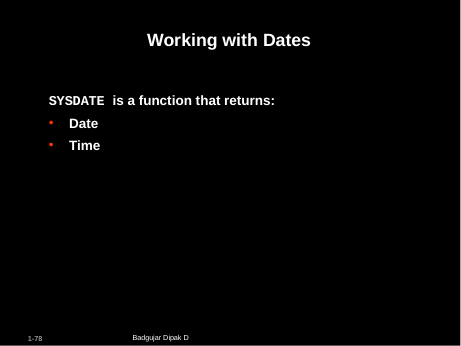

# Working with Dates
SYSDATE is a function that returns:
Date
Time
Badgujar Dipak D
1-78